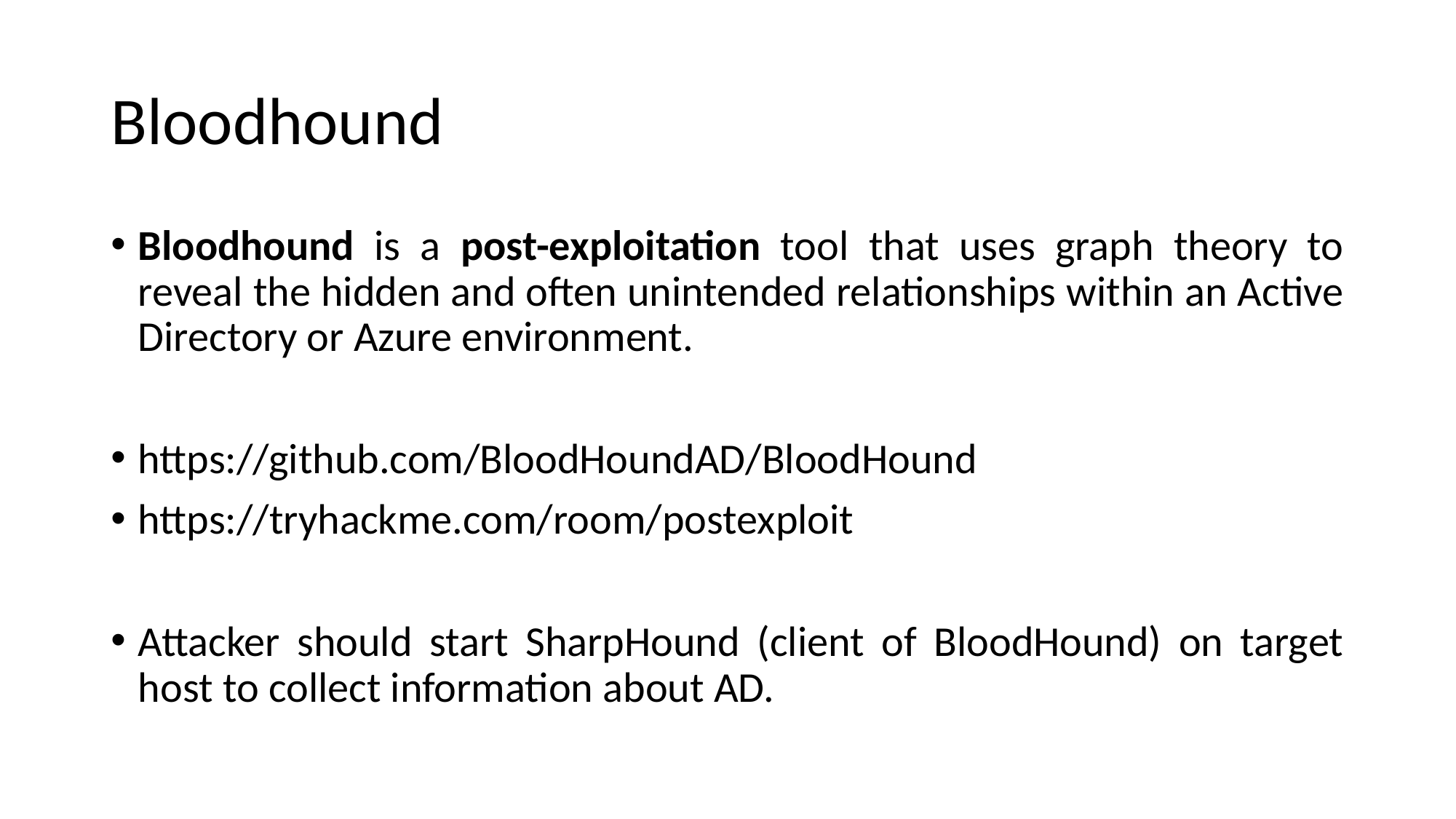

# Bloodhound
Bloodhound is a post-exploitation tool that uses graph theory to reveal the hidden and often unintended relationships within an Active Directory or Azure environment.

https://github.com/BloodHoundAD/BloodHound
https://tryhackme.com/room/postexploit

Attacker should start SharpHound (client of BloodHound) on target host to collect information about AD.